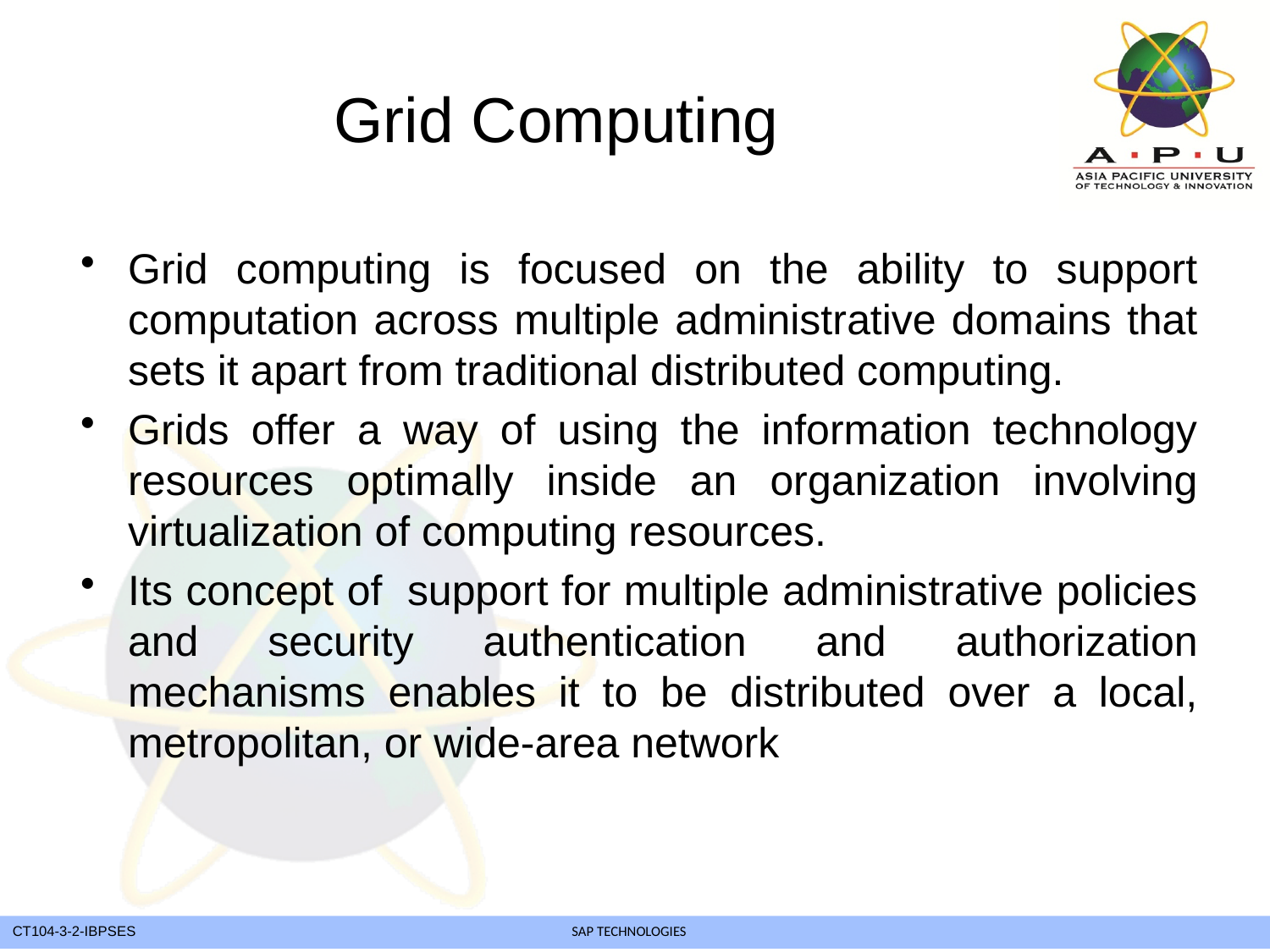

# Grid Computing
Grid computing is focused on the ability to support computation across multiple administrative domains that sets it apart from traditional distributed computing.
Grids offer a way of using the information technology resources optimally inside an organization involving virtualization of computing resources.
Its concept of  support for multiple administrative policies and security authentication and authorization mechanisms enables it to be distributed over a local, metropolitan, or wide-area network